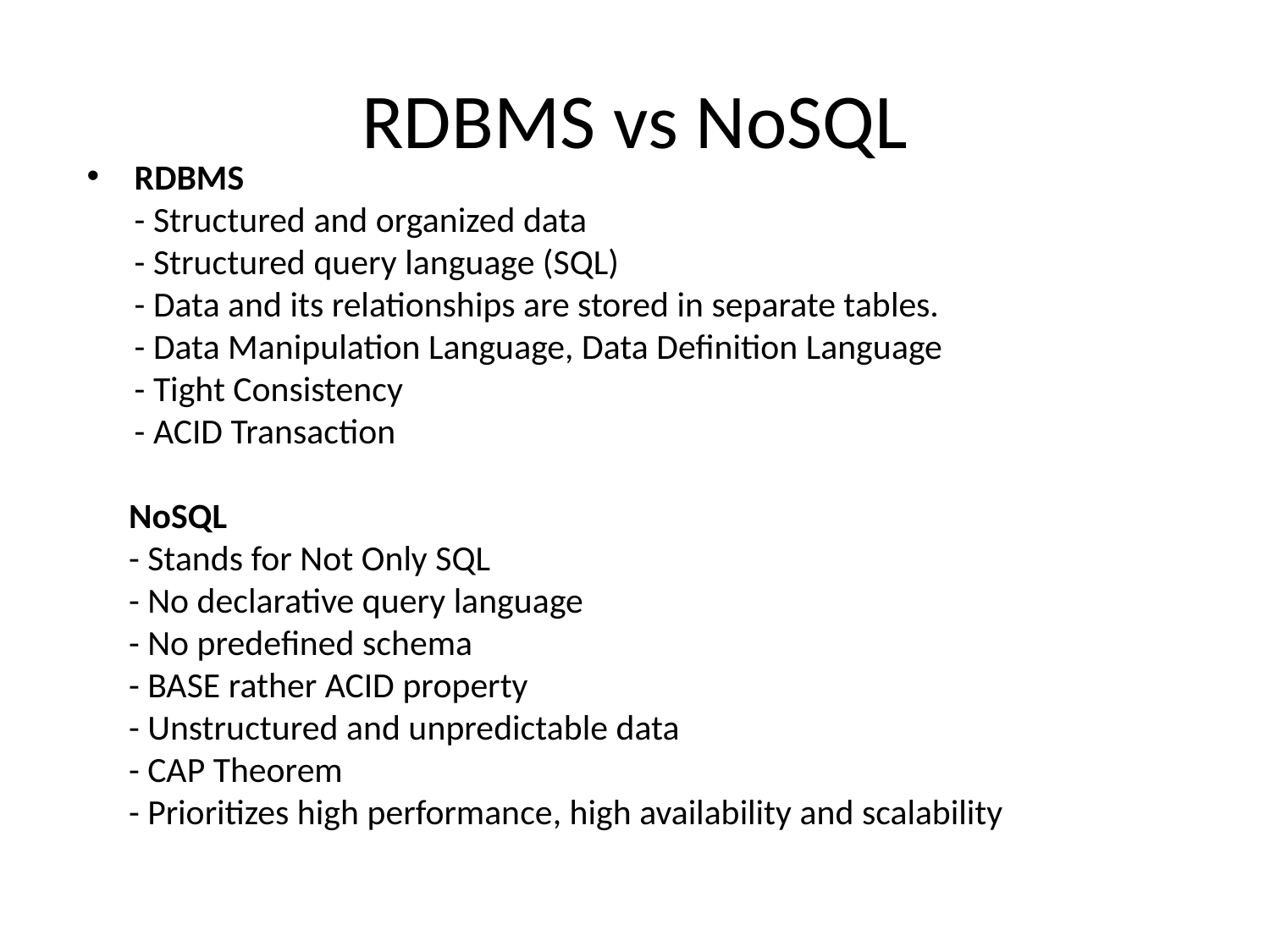

# RDBMS vs NoSQL
RDBMS
- Structured and organized data
- Structured query language (SQL)
- Data and its relationships are stored in separate tables.
- Data Manipulation Language, Data Definition Language
- Tight Consistency
- ACID Transaction
NoSQL
- Stands for Not Only SQL
- No declarative query language
- No predefined schema
- BASE rather ACID property
- Unstructured and unpredictable data
- CAP Theorem
- Prioritizes high performance, high availability and scalability